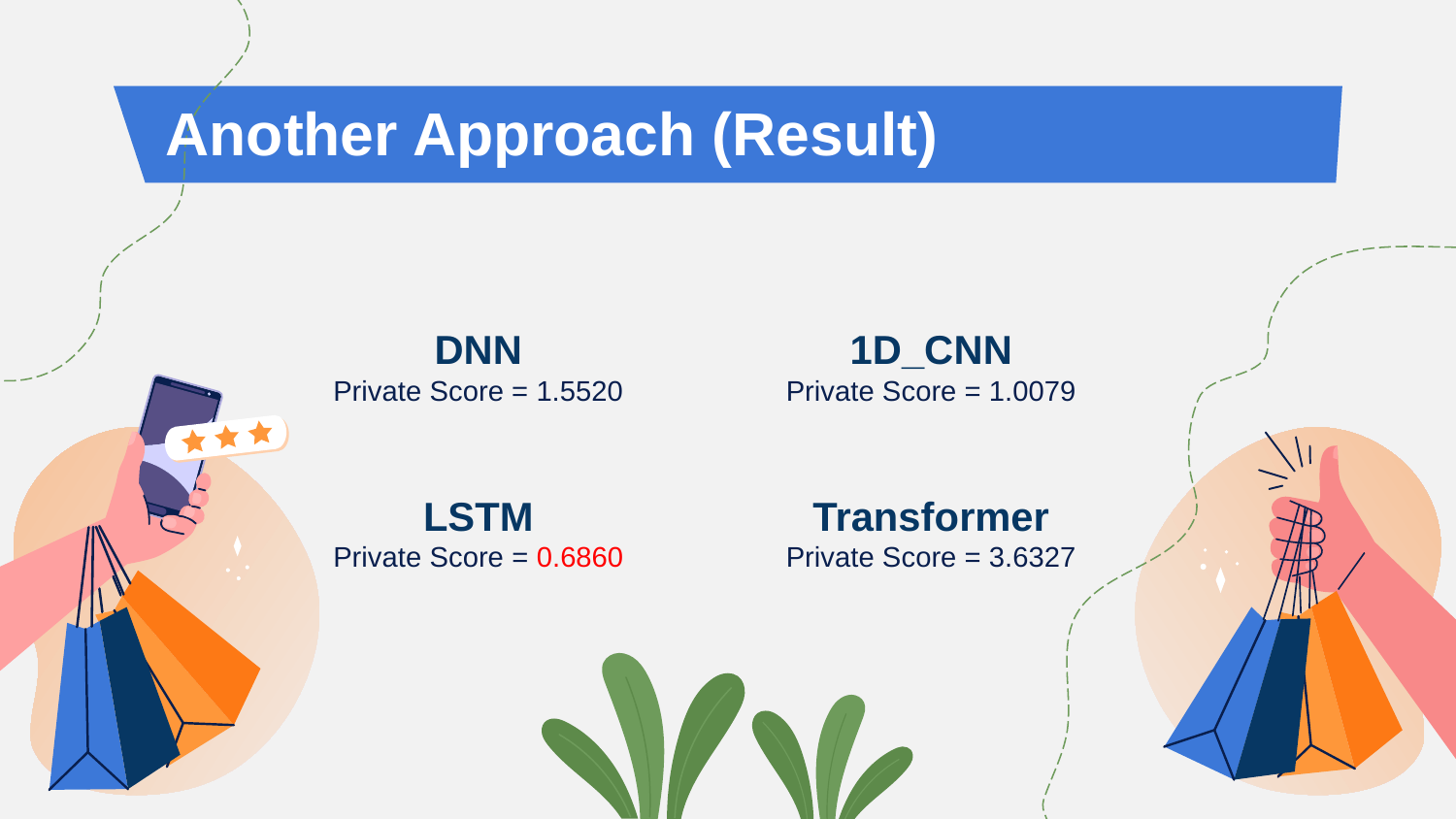

# Another Approach (Result)

DNN
Private Score = 1.5520
1D_CNN
Private Score = 1.0079

LSTM
Private Score = 0.6860
Transformer
Private Score = 3.6327